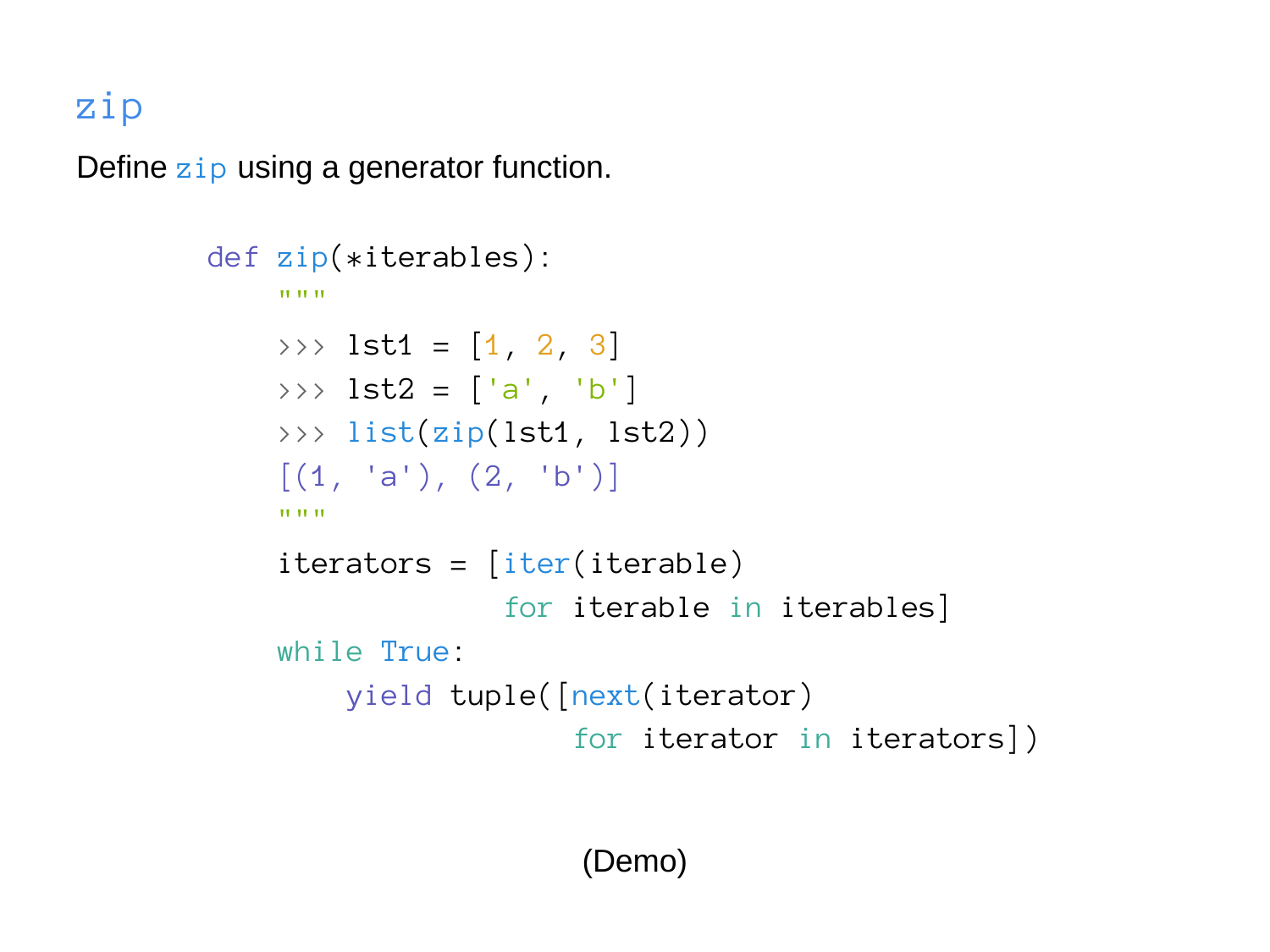

# zip
Define zip using a generator function.
def zip(*iterables):
    """
    >>> lst1 = [1, 2, 3]
    >>> lst2 = ['a', 'b']
    >>> list(zip(lst1, lst2))
    [(1, 'a'), (2, 'b')]
    """
    iterators = [iter(iterable)
                 for iterable in iterables]
    while True:
        yield tuple([next(iterator)
                     for iterator in iterators])
(Demo)